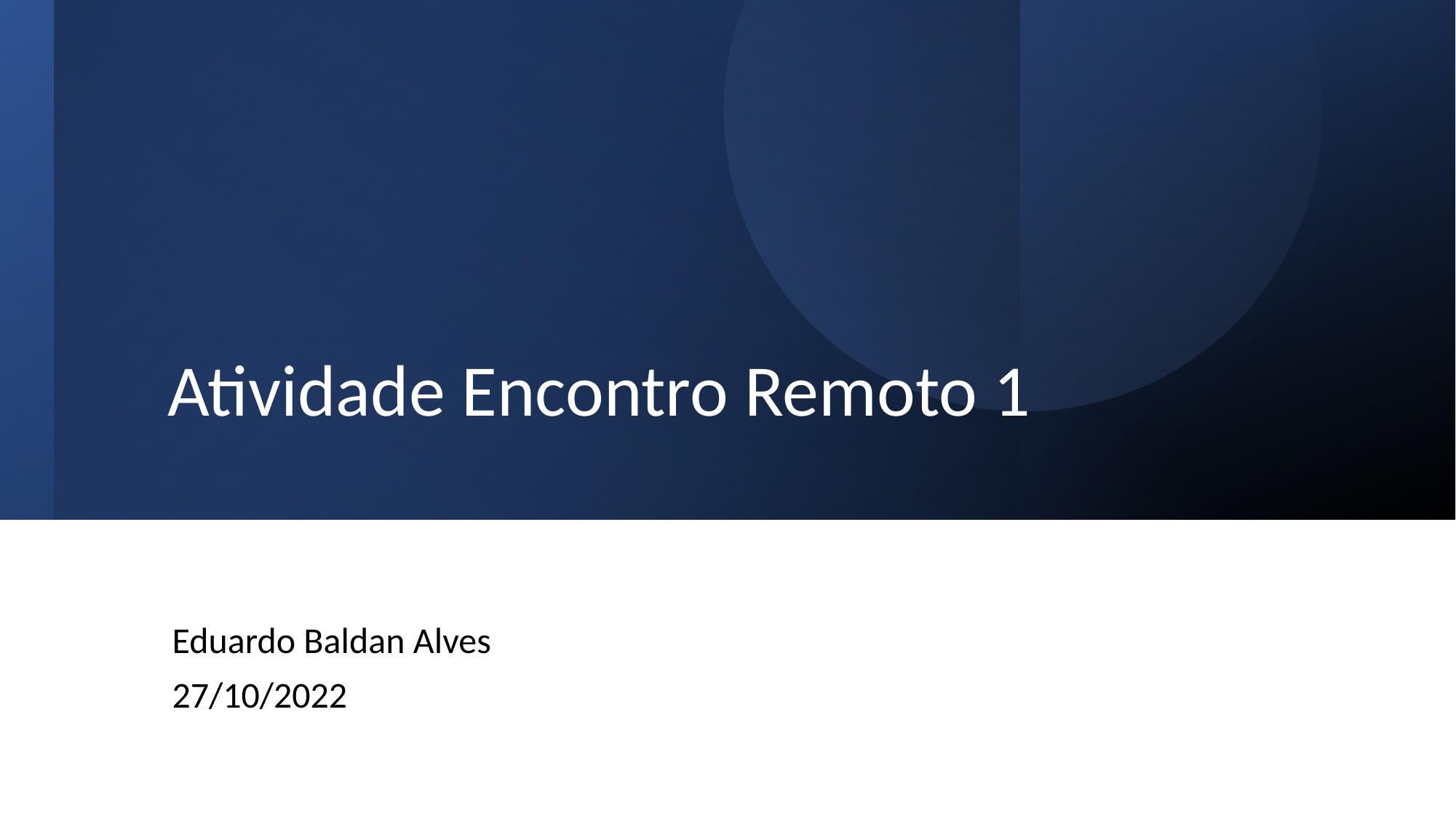

# Atividade Encontro Remoto 1
Eduardo Baldan Alves
27/10/2022